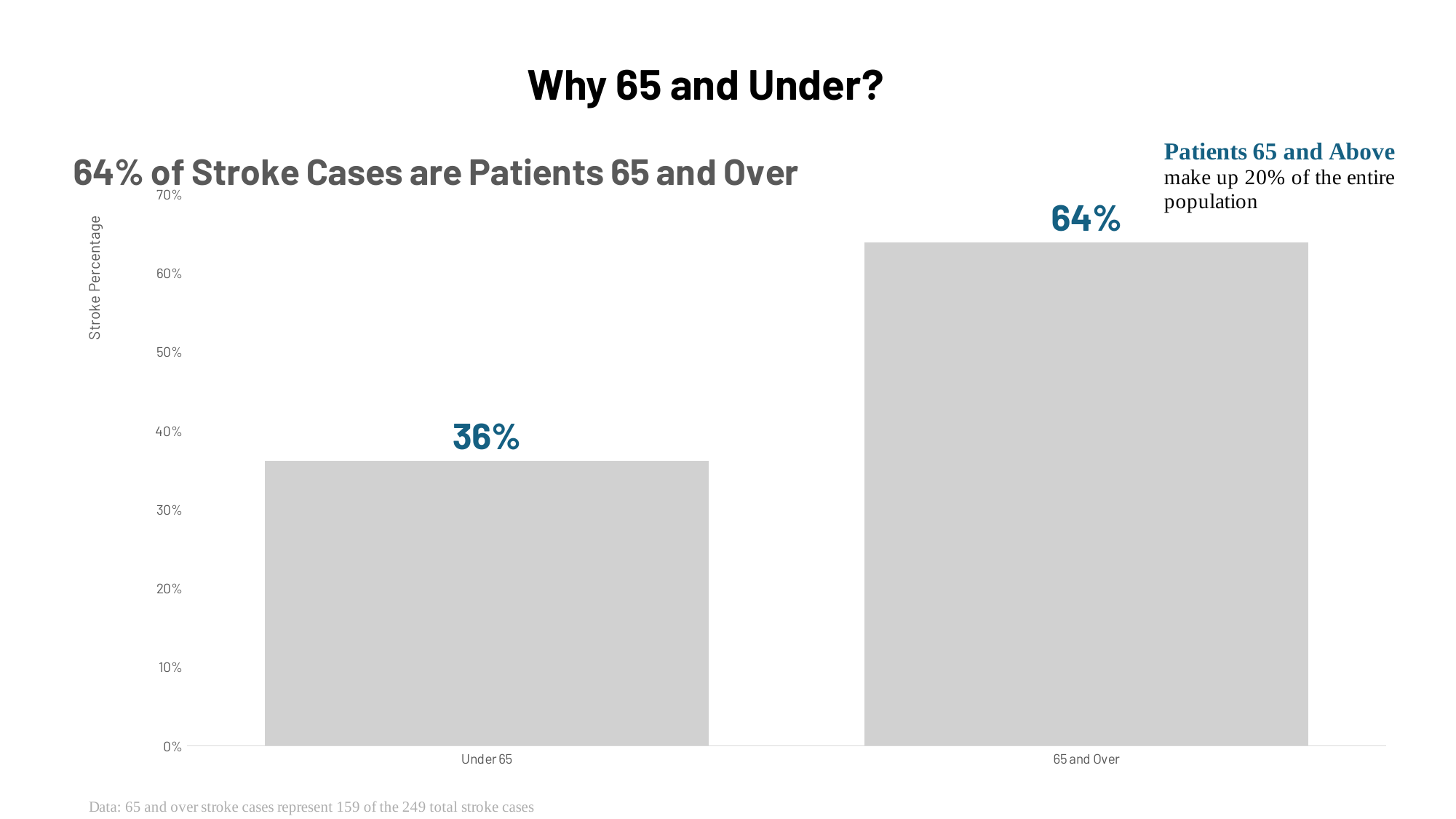

Why 65 and Under?

### Chart: 64% of Stroke Cases are Patients 65 and Over

| Category | Percentage |
|---|---|
| Under 65 | 0.3614457831325301 |
| 65 and Over | 0.6385542168674698 |